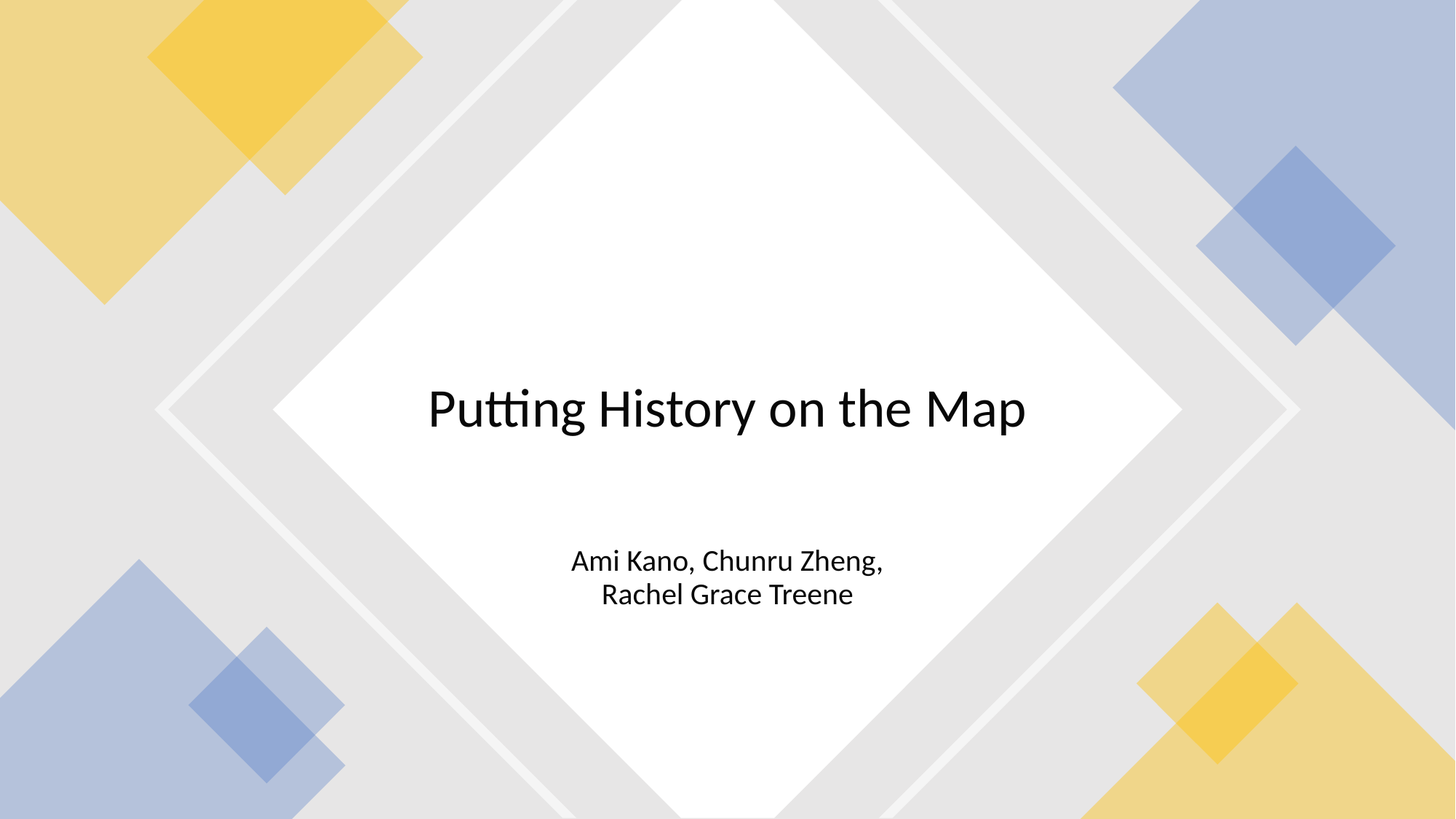

# Putting History on the Map
Ami Kano, Chunru Zheng, Rachel Grace Treene